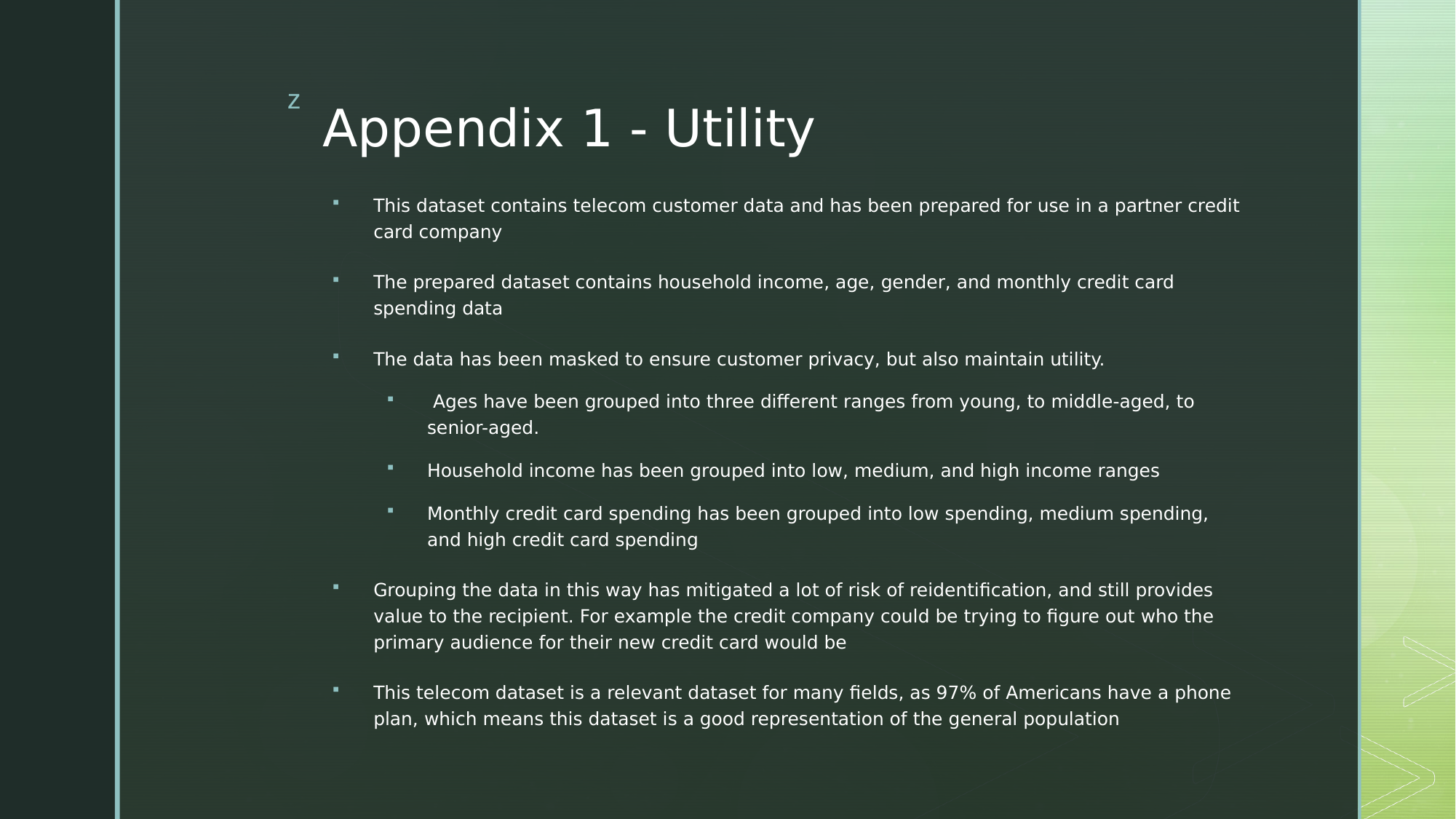

# Appendix 1 - Utility
This dataset contains telecom customer data and has been prepared for use in a partner credit card company
The prepared dataset contains household income, age, gender, and monthly credit card spending data
The data has been masked to ensure customer privacy, but also maintain utility.
 Ages have been grouped into three different ranges from young, to middle-aged, to senior-aged.
Household income has been grouped into low, medium, and high income ranges
Monthly credit card spending has been grouped into low spending, medium spending, and high credit card spending
Grouping the data in this way has mitigated a lot of risk of reidentification, and still provides value to the recipient. For example the credit company could be trying to figure out who the primary audience for their new credit card would be
This telecom dataset is a relevant dataset for many fields, as 97% of Americans have a phone plan, which means this dataset is a good representation of the general population